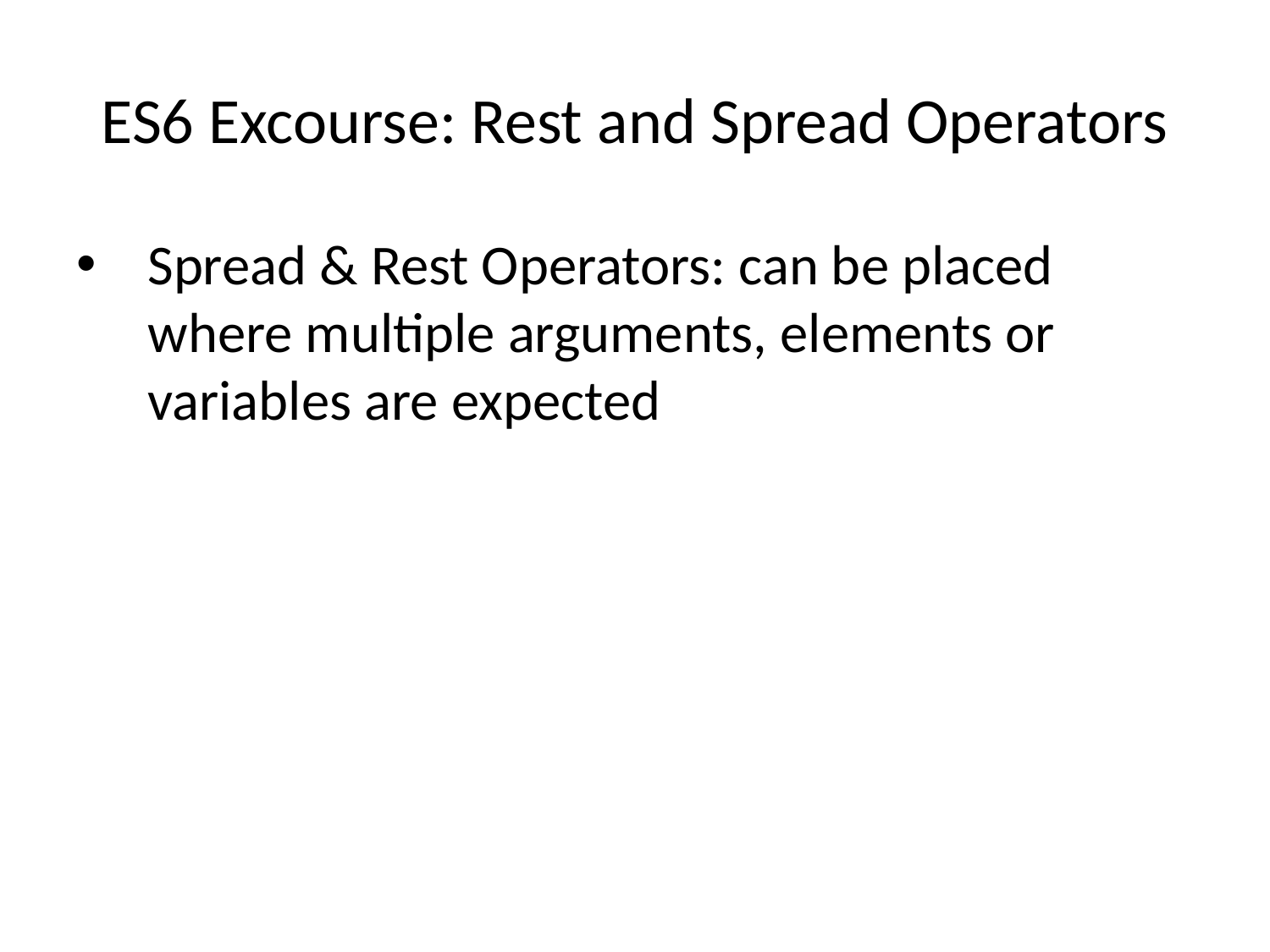

# ES6 Excourse: Rest and Spread Operators
Spread & Rest Operators: can be placed where multiple arguments, elements or variables are expected